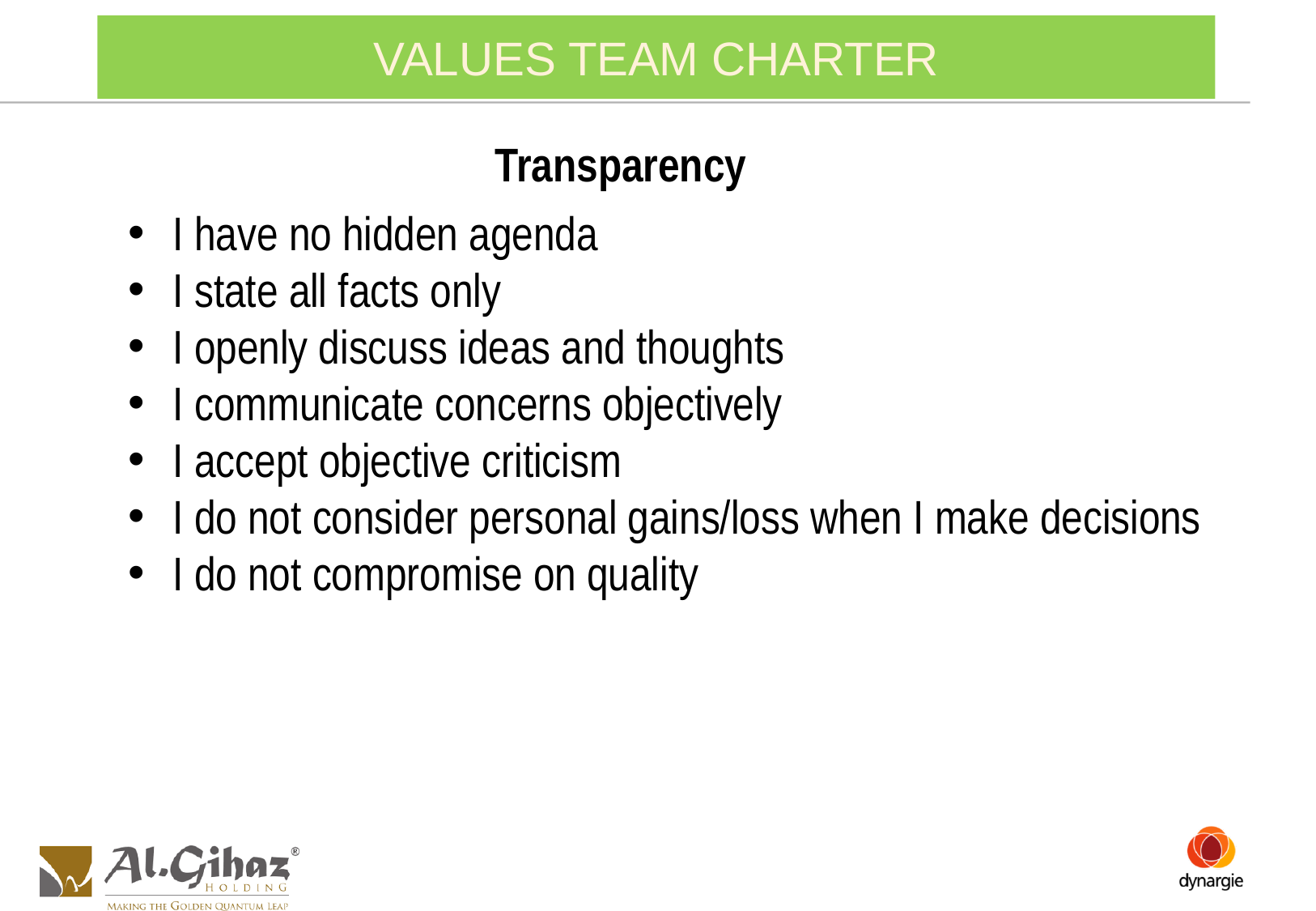

# VALUES TEAM CHARTER
Transparency
I have no hidden agenda
I state all facts only
I openly discuss ideas and thoughts
I communicate concerns objectively
I accept objective criticism
I do not consider personal gains/loss when I make decisions
I do not compromise on quality